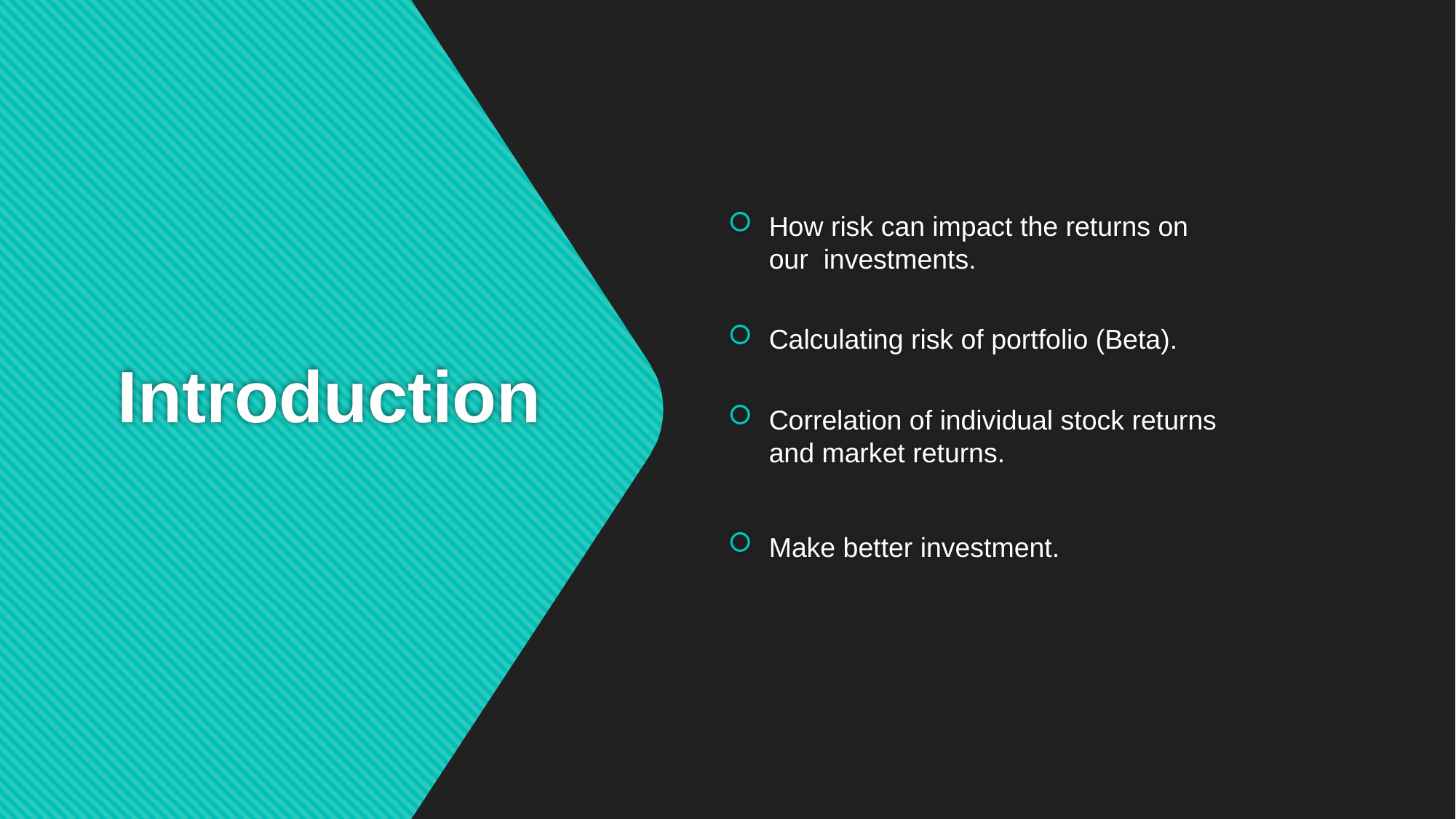

How risk can impact the returns on our  investments.
Calculating risk of portfolio (Beta).
Correlation of individual stock returns and market returns.

Make better investment.

# Introduction